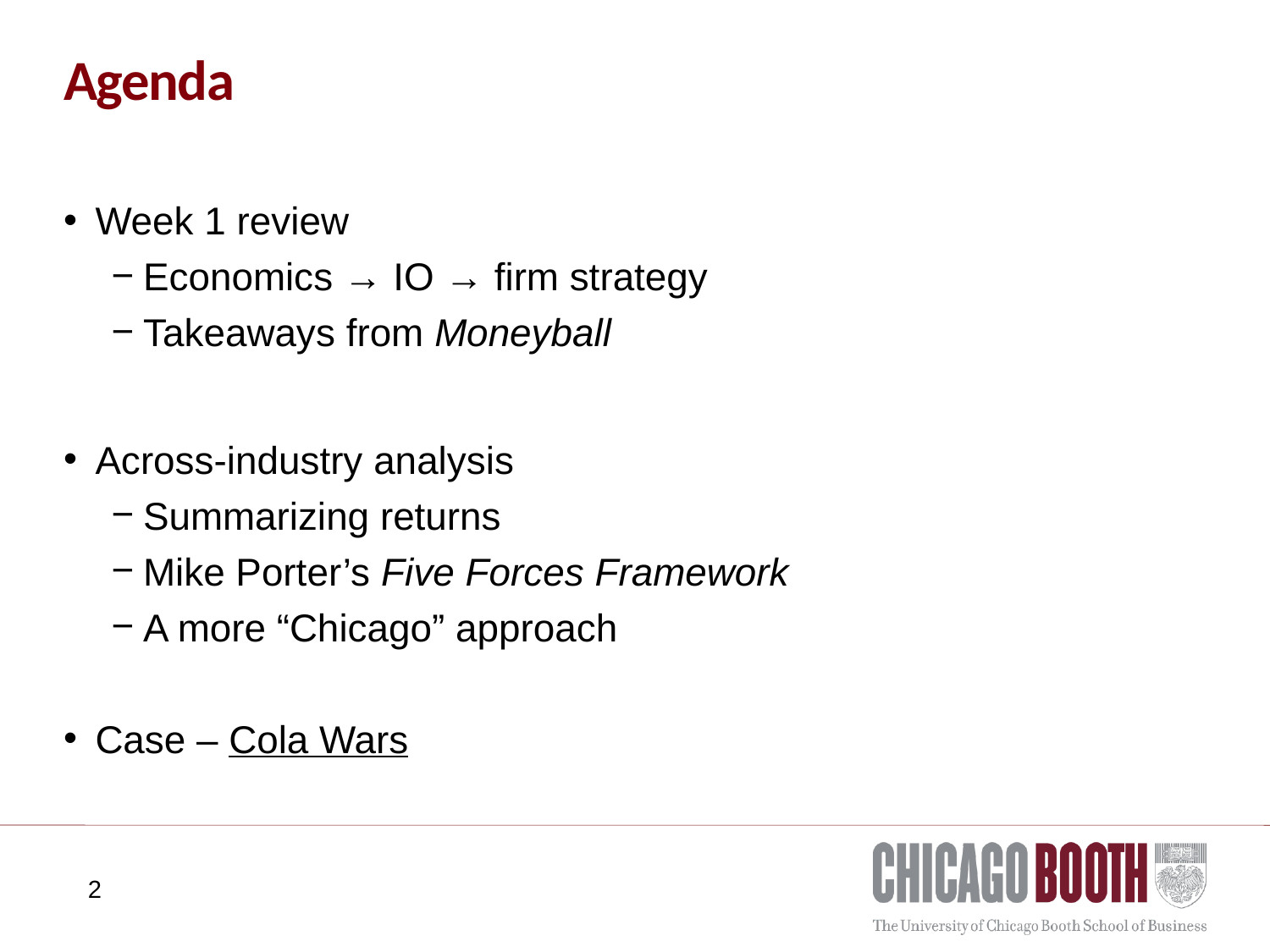

# Agenda

Week 1 review
Economics → IO → firm strategy
Takeaways from Moneyball

Across-industry analysis
Summarizing returns
Mike Porter’s Five Forces Framework
A more “Chicago” approach

Case – Cola Wars